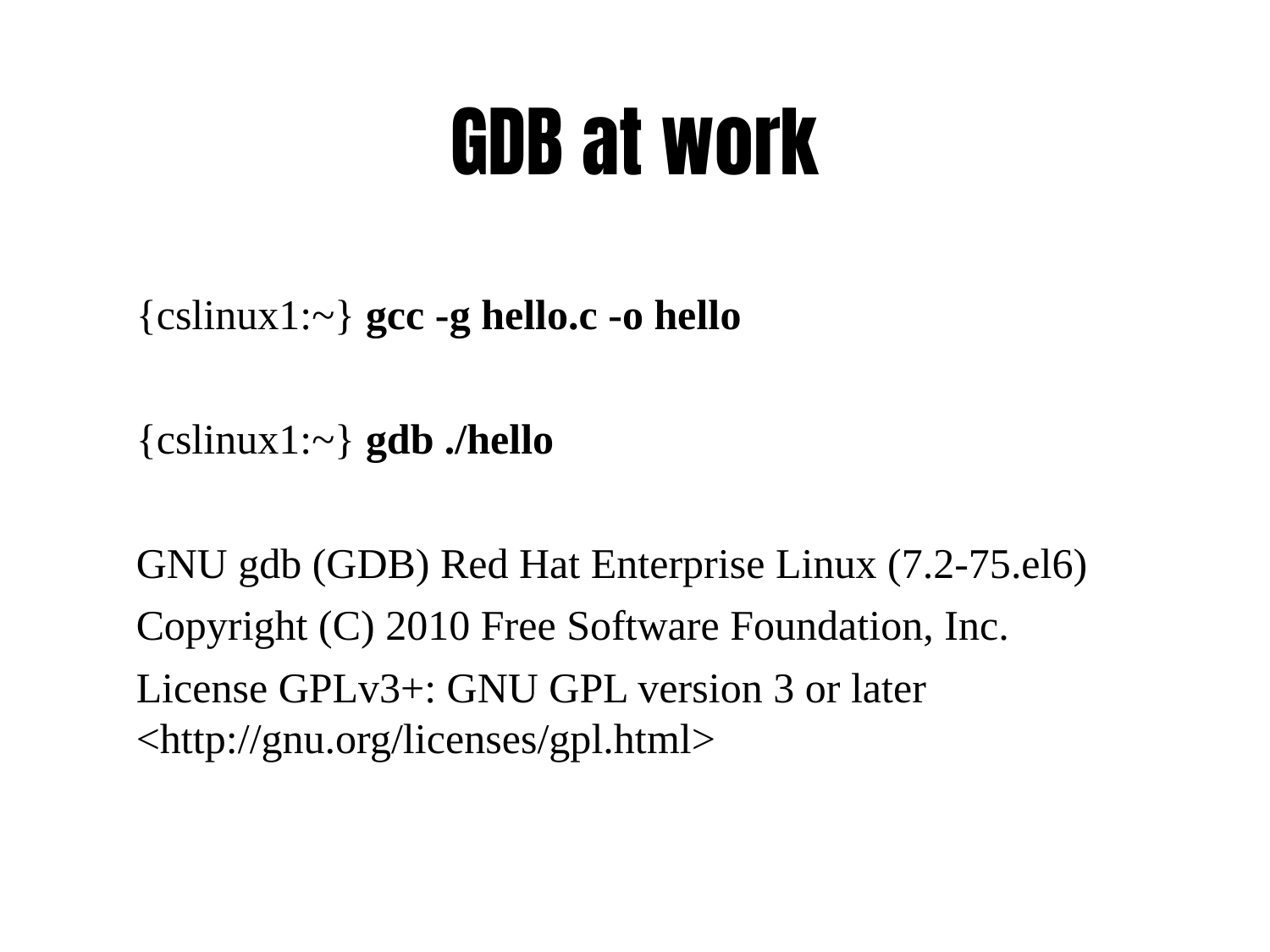

# GDB at work
{cslinux1:~} gcc -g hello.c -o hello

{cslinux1:~} gdb ./hello

GNU gdb (GDB) Red Hat Enterprise Linux (7.2-75.el6)
Copyright (C) 2010 Free Software Foundation, Inc.
License GPLv3+: GNU GPL version 3 or later <http://gnu.org/licenses/gpl.html>